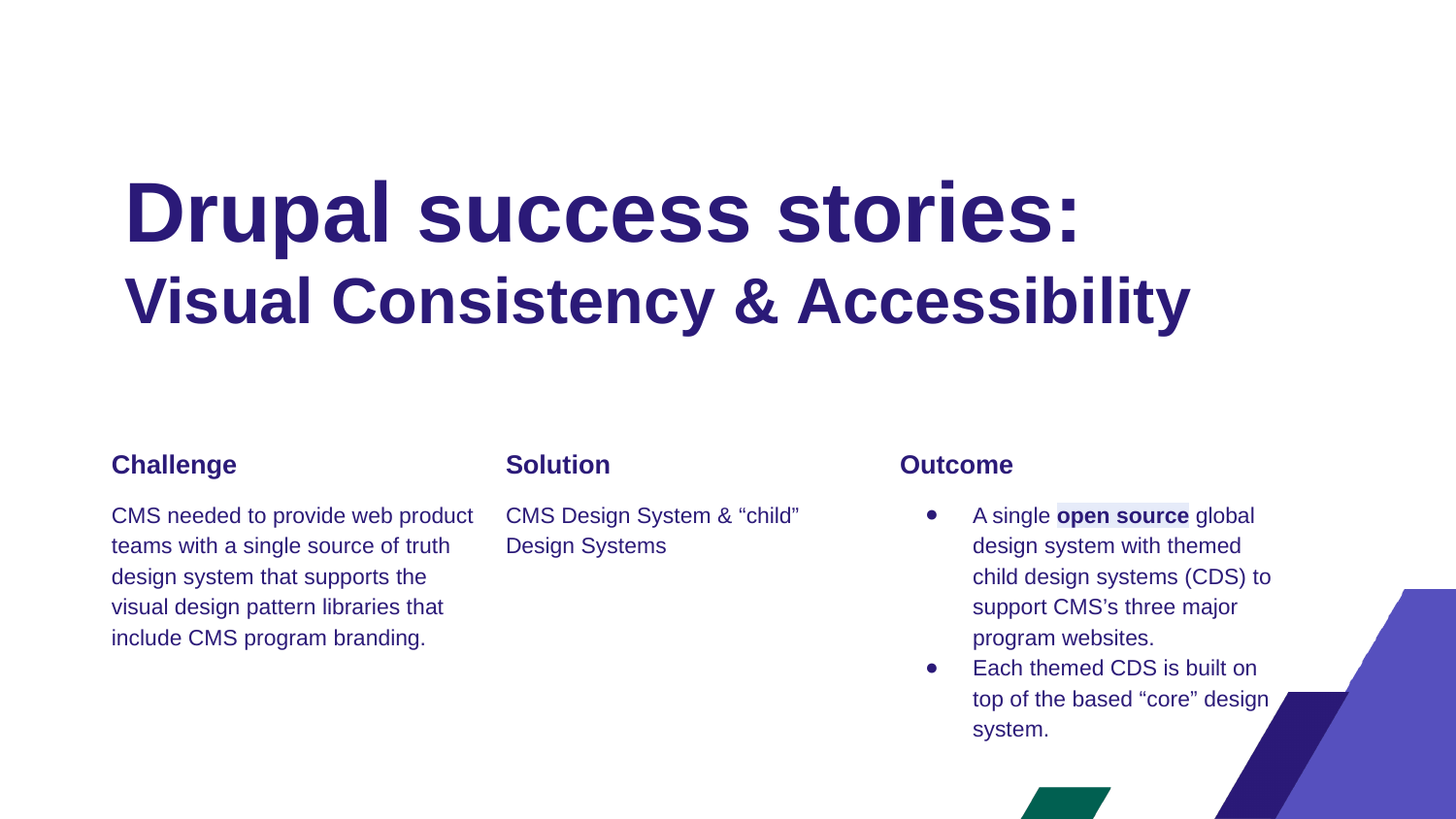

# Drupal success stories: Visual Consistency & Accessibility
Challenge
Solution
Outcome
CMS needed to provide web product teams with a single source of truth design system that supports the visual design pattern libraries that include CMS program branding.
CMS Design System & “child” Design Systems
A single open source global design system with themed child design systems (CDS) to support CMS’s three major program websites.
Each themed CDS is built on top of the based “core” design system.